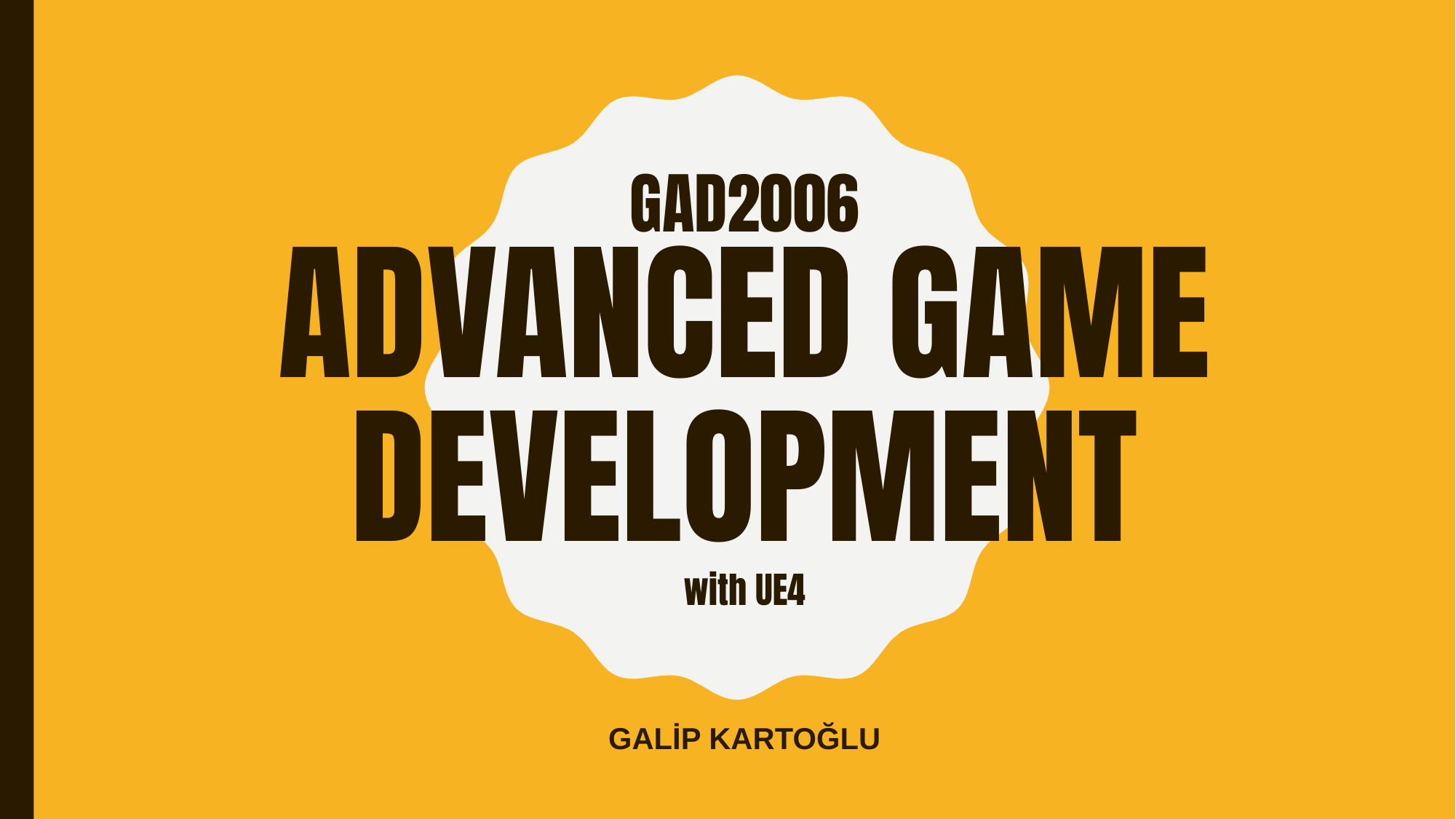

# GAD2006 ADVANCED GAME DEVELOPMENT with UE4
GALİP KARTOĞLU